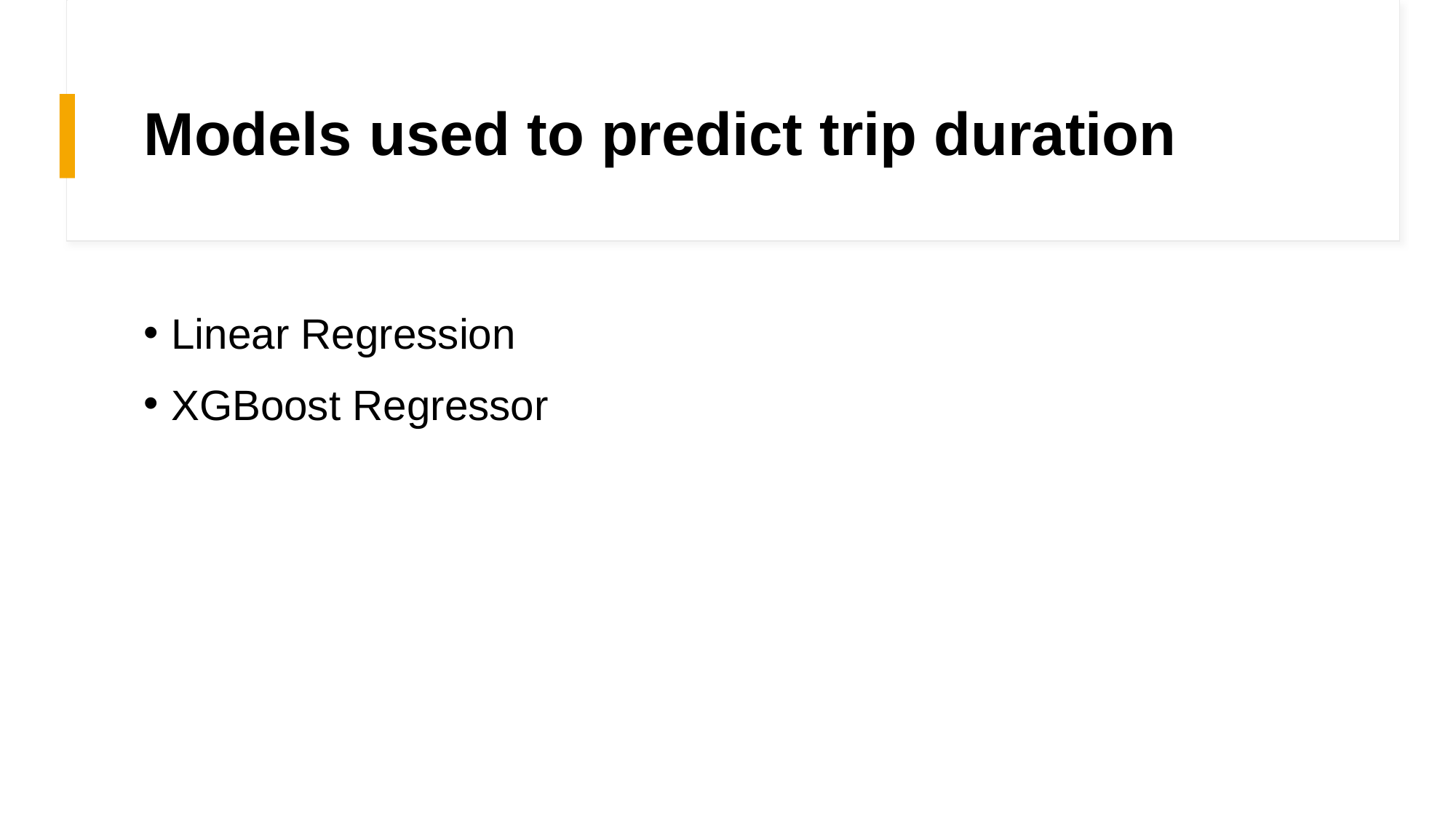

# Models used to predict trip duration
Linear Regression
XGBoost Regressor